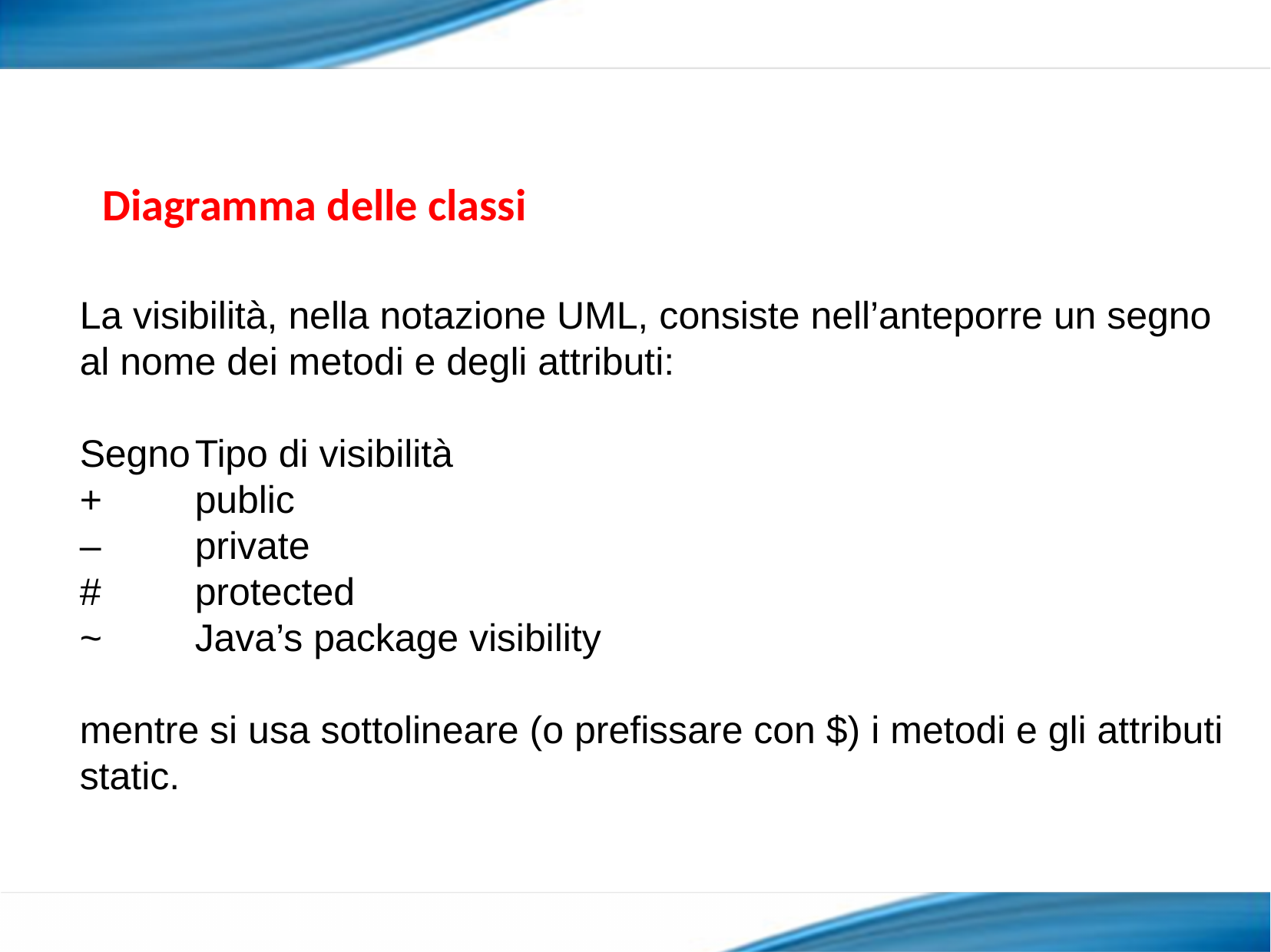

Diagramma delle classi
La visibilità, nella notazione UML, consiste nell’anteporre un segno al nome dei metodi e degli attributi:

Segno	Tipo di visibilità
+	public
–	private
#	protected
~	Java’s package visibility

mentre si usa sottolineare (o prefissare con $) i metodi e gli attributi static.